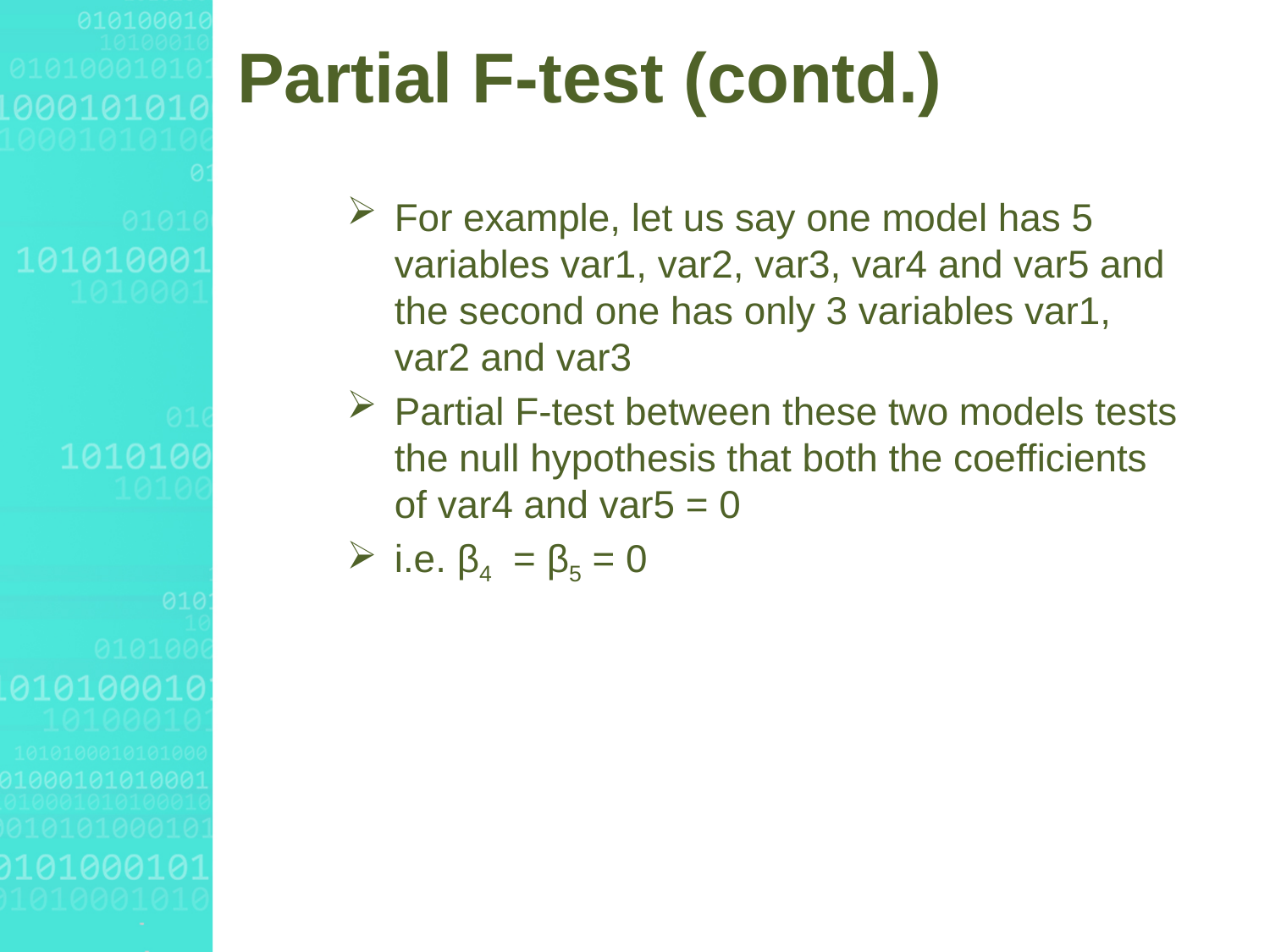

# Partial F-test (contd.)
For example, let us say one model has 5 variables var1, var2, var3, var4 and var5 and the second one has only 3 variables var1, var2 and var3
Partial F-test between these two models tests the null hypothesis that both the coefficients of var4 and var5 = 0
i.e. β4  = β5 = 0